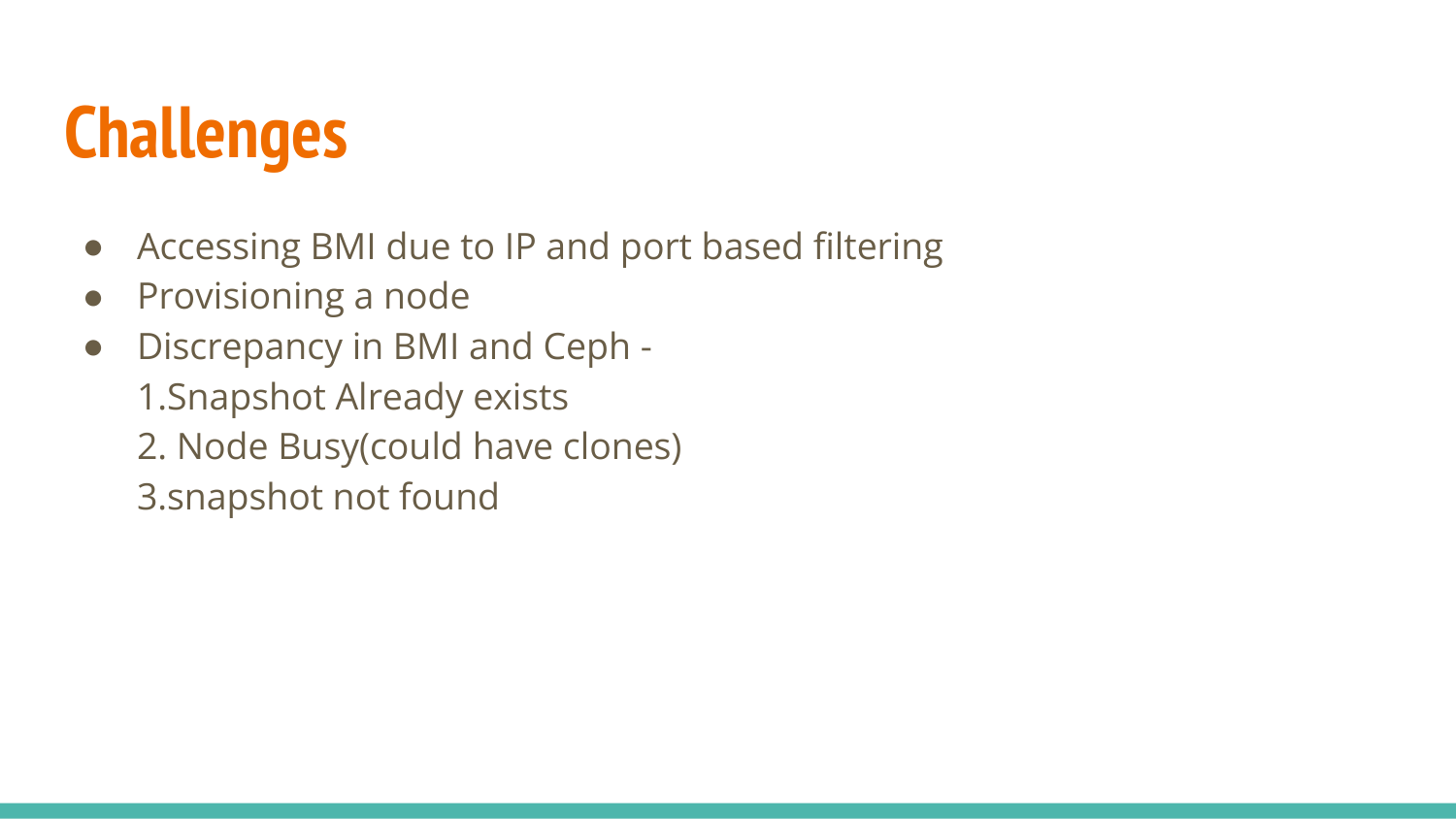

# Challenges
Accessing BMI due to IP and port based filtering
Provisioning a node
Discrepancy in BMI and Ceph -
1.Snapshot Already exists
2. Node Busy(could have clones)
3.snapshot not found